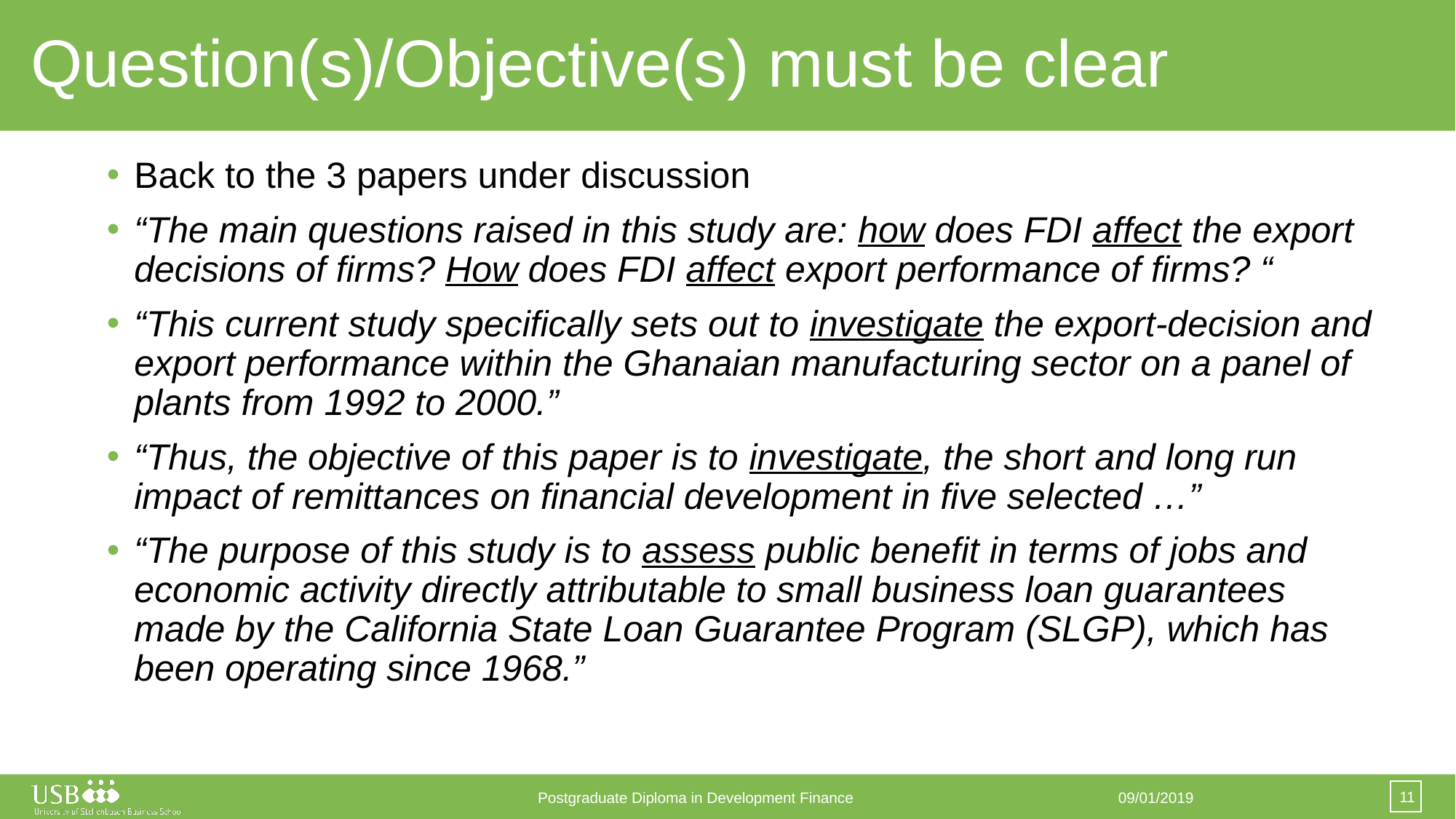

# Question(s)/Objective(s) must be clear
Back to the 3 papers under discussion
“The main questions raised in this study are: how does FDI affect the export decisions of firms? How does FDI affect export performance of firms? “
“This current study specifically sets out to investigate the export-decision and export performance within the Ghanaian manufacturing sector on a panel of plants from 1992 to 2000.”
“Thus, the objective of this paper is to investigate, the short and long run impact of remittances on financial development in five selected …”
“The purpose of this study is to assess public benefit in terms of jobs and economic activity directly attributable to small business loan guarantees made by the California State Loan Guarantee Program (SLGP), which has been operating since 1968.”

11